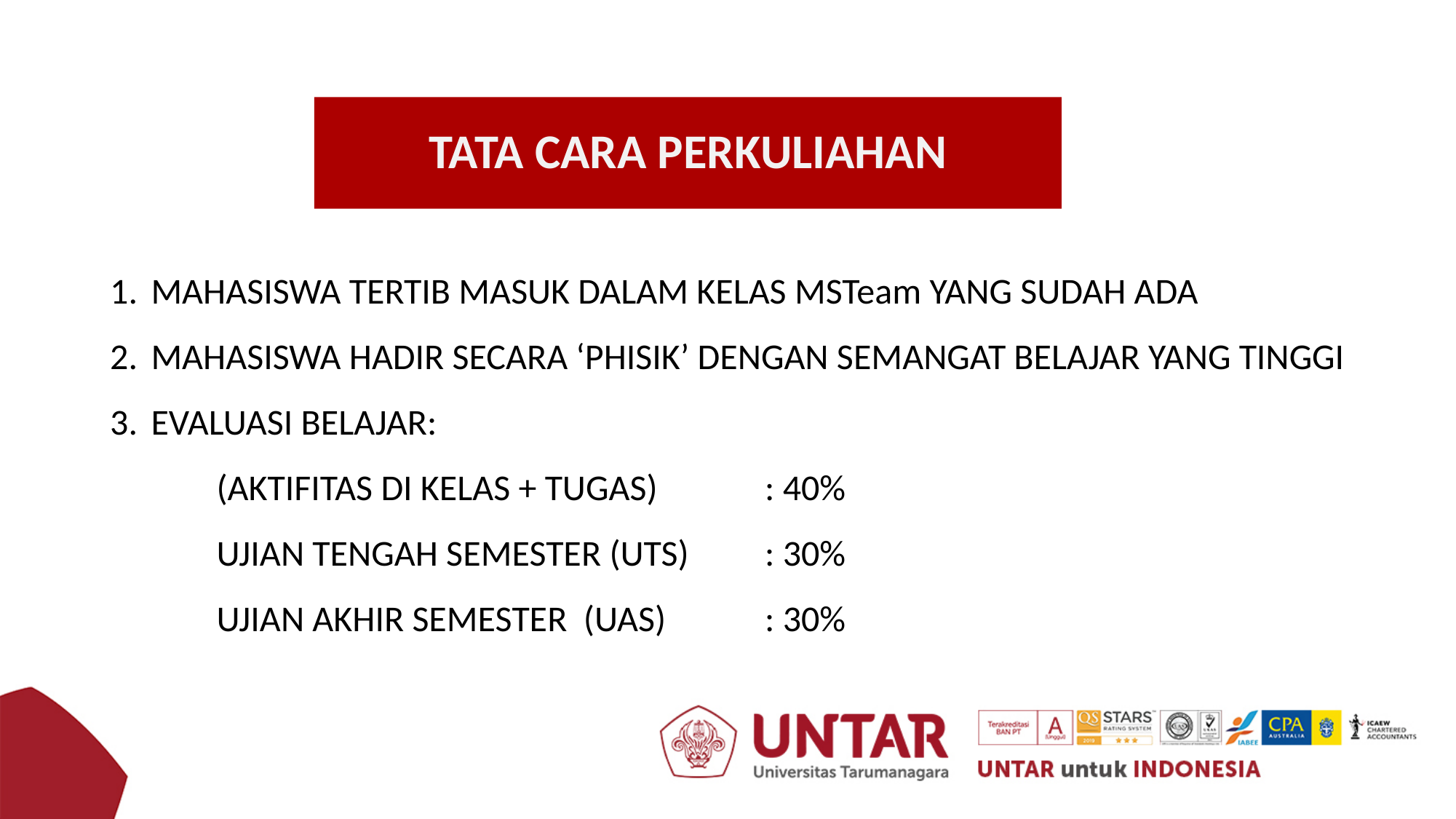

# TATA CARA PERKULIAHAN

MAHASISWA TERTIB MASUK DALAM KELAS MSTeam YANG SUDAH ADA
MAHASISWA HADIR SECARA ‘PHISIK’ DENGAN SEMANGAT BELAJAR YANG TINGGI
EVALUASI BELAJAR:
             (AKTIFITAS DI KELAS + TUGAS) 	: 40%
             UJIAN TENGAH SEMESTER (UTS) 	: 30%
             UJIAN AKHIR SEMESTER  (UAS) 	: 30%